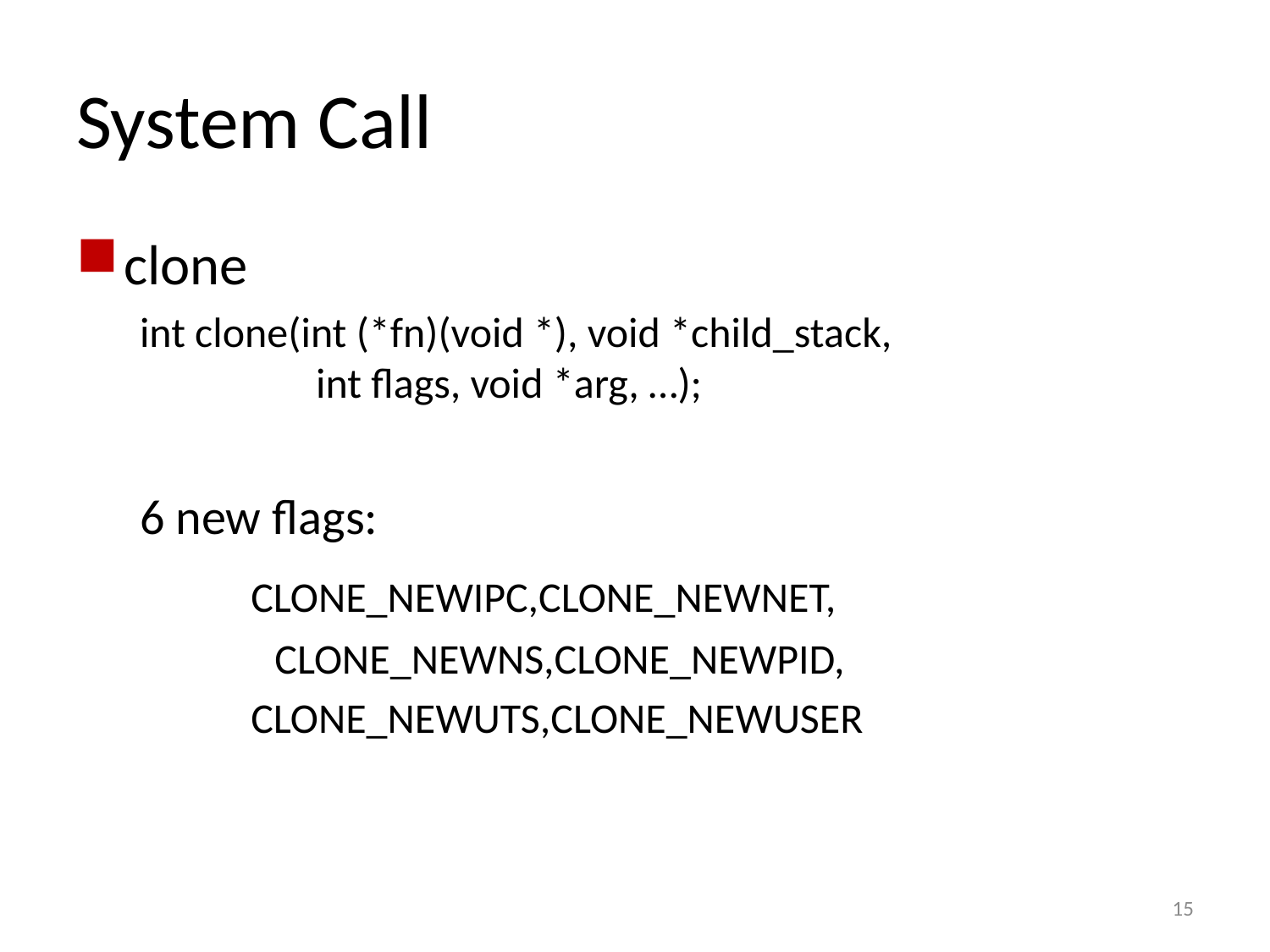

# System Call
clone
int clone(int (*fn)(void *), void *child_stack,                 		 int flags, void *arg, …);

6 new flags:
		CLONE_NEWIPC,CLONE_NEWNET,
		CLONE_NEWNS,CLONE_NEWPID,
		CLONE_NEWUTS,CLONE_NEWUSER

15